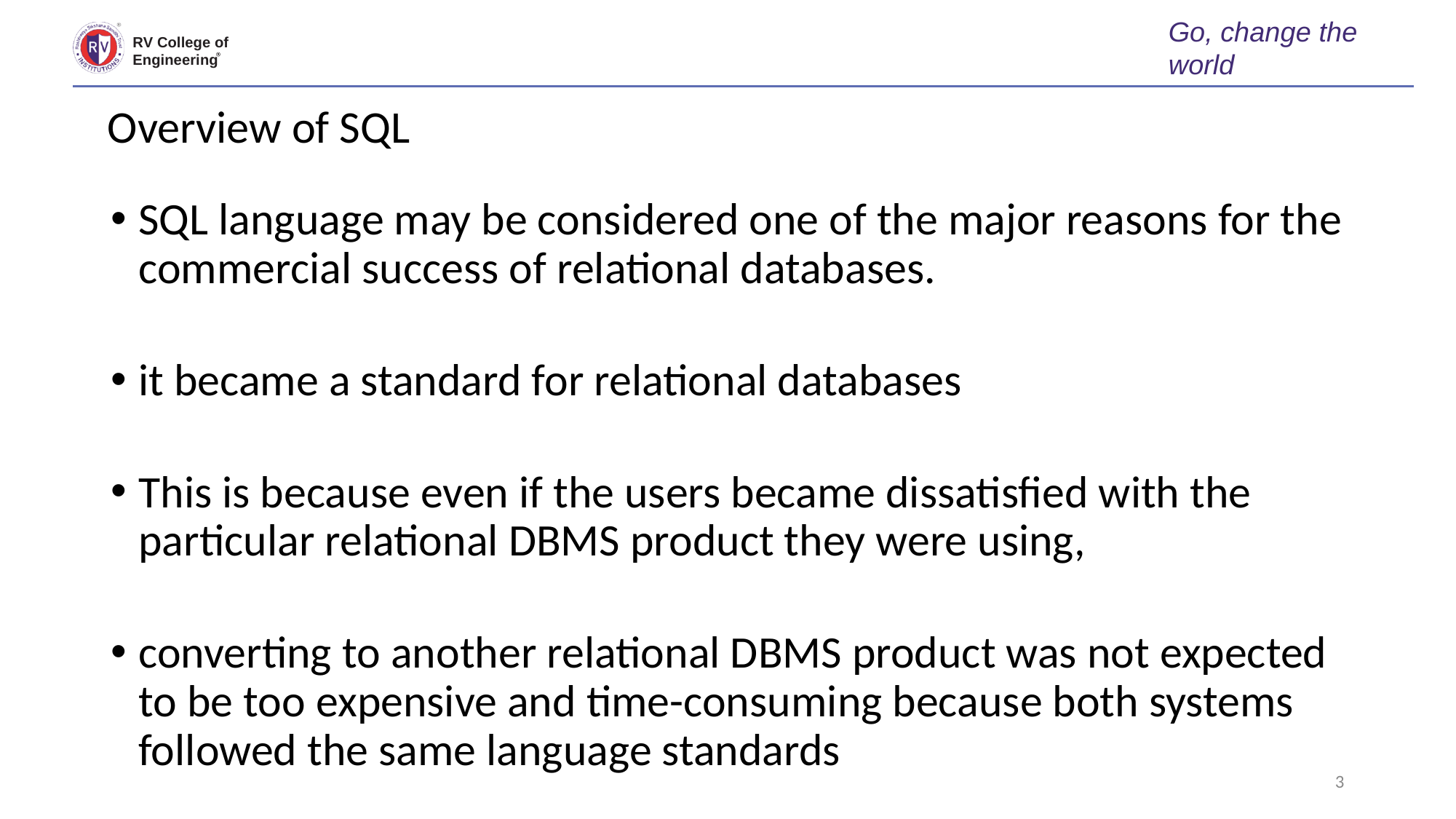

Go, change the world

RV College of
Engineering

# Overview of SQL

SQL language may be considered one of the major reasons for the commercial success of relational databases.

it became a standard for relational databases

This is because even if the users became dissatisfied with the particular relational DBMS product they were using,

converting to another relational DBMS product was not expected to be too expensive and time-consuming because both systems  followed the same language standards

3